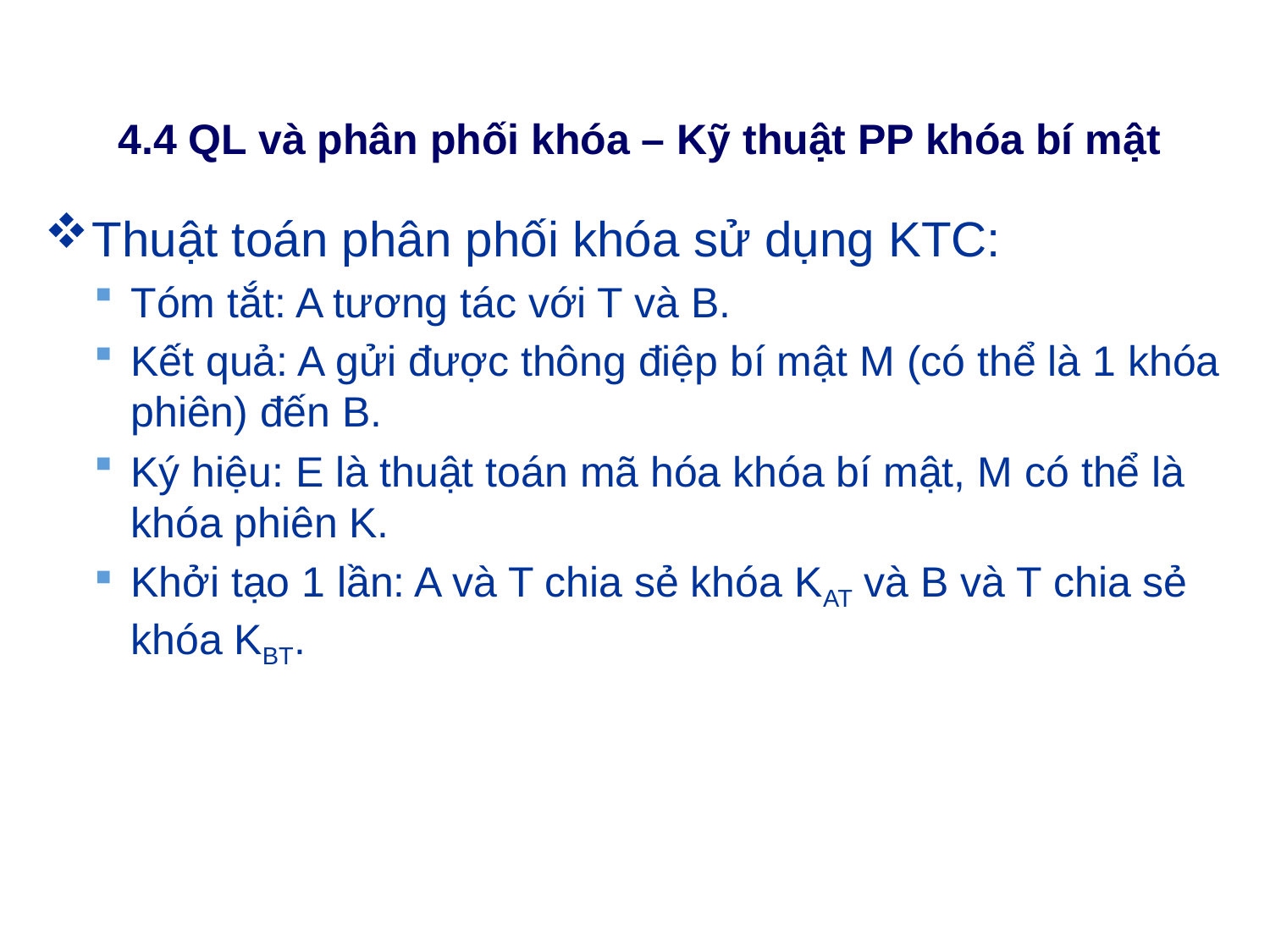

# 4.4 QL và phân phối khóa – Kỹ thuật PP khóa bí mật
Thuật toán phân phối khóa sử dụng KTC:
Tóm tắt: A tương tác với T và B.
Kết quả: A gửi được thông điệp bí mật M (có thể là 1 khóa phiên) đến B.
Ký hiệu: E là thuật toán mã hóa khóa bí mật, M có thể là khóa phiên K.
Khởi tạo 1 lần: A và T chia sẻ khóa KAT và B và T chia sẻ khóa KBT.